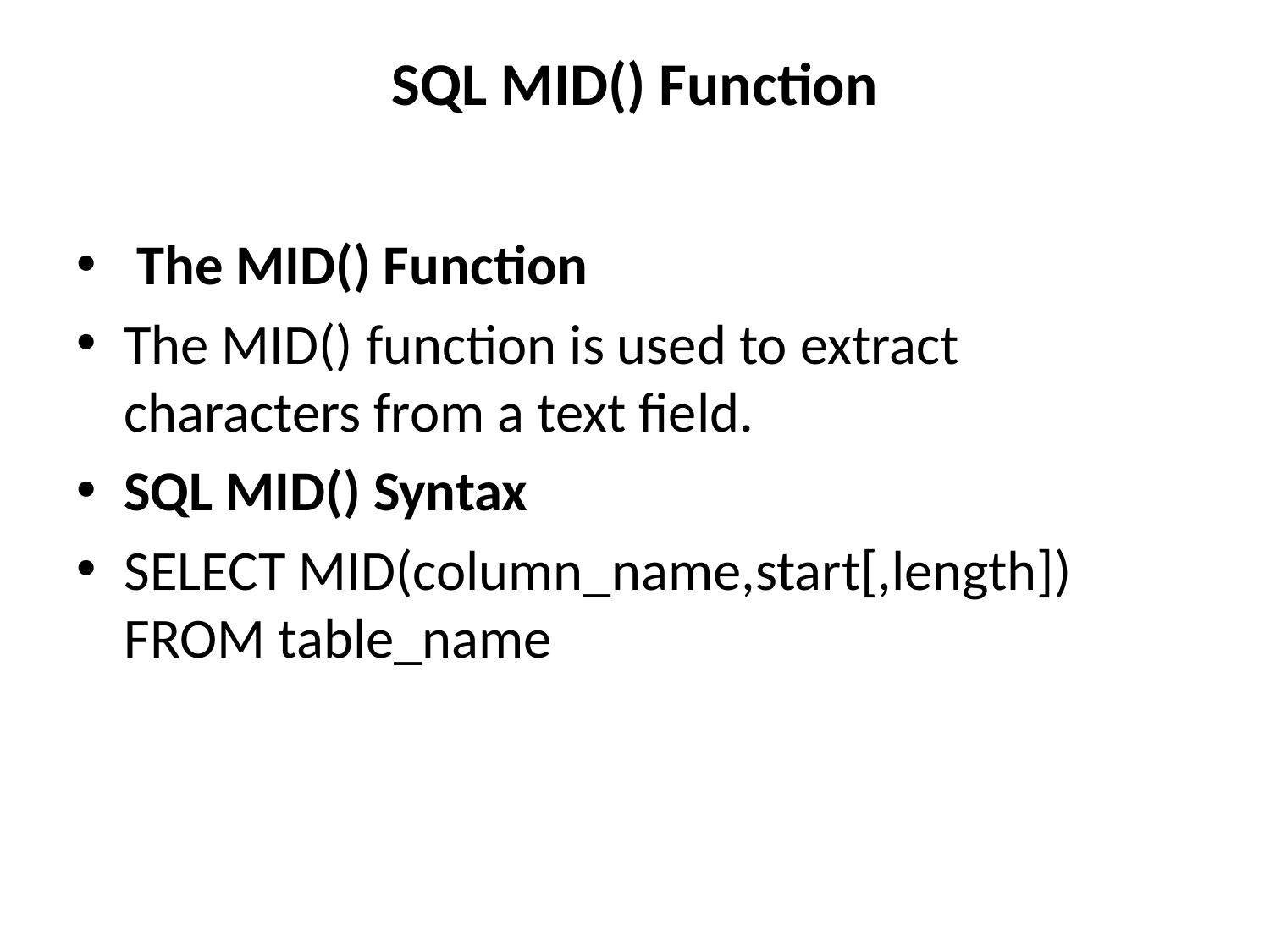

# SQL MID() Function
 The MID() Function
The MID() function is used to extract characters from a text field.
SQL MID() Syntax
SELECT MID(column_name,start[,length]) FROM table_name